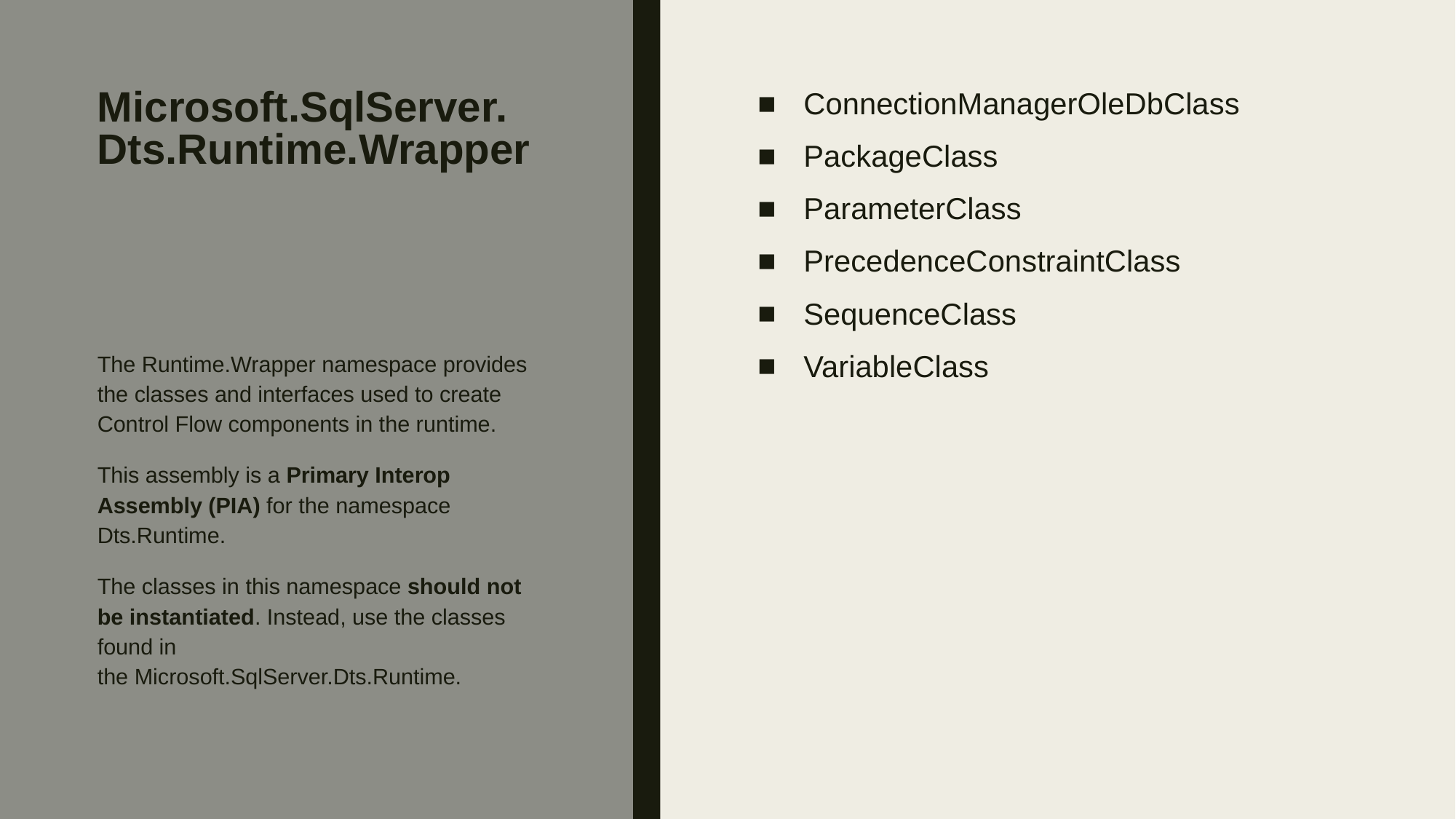

# Microsoft.SqlServer.Dts.Runtime.Wrapper
ConnectionManagerOleDbClass
PackageClass
ParameterClass
PrecedenceConstraintClass
SequenceClass
VariableClass
The Runtime.Wrapper namespace provides the classes and interfaces used to create Control Flow components in the runtime.
This assembly is a Primary Interop Assembly (PIA) for the namespace Dts.Runtime.
The classes in this namespace should not be instantiated. Instead, use the classes found in the Microsoft.SqlServer.Dts.Runtime.